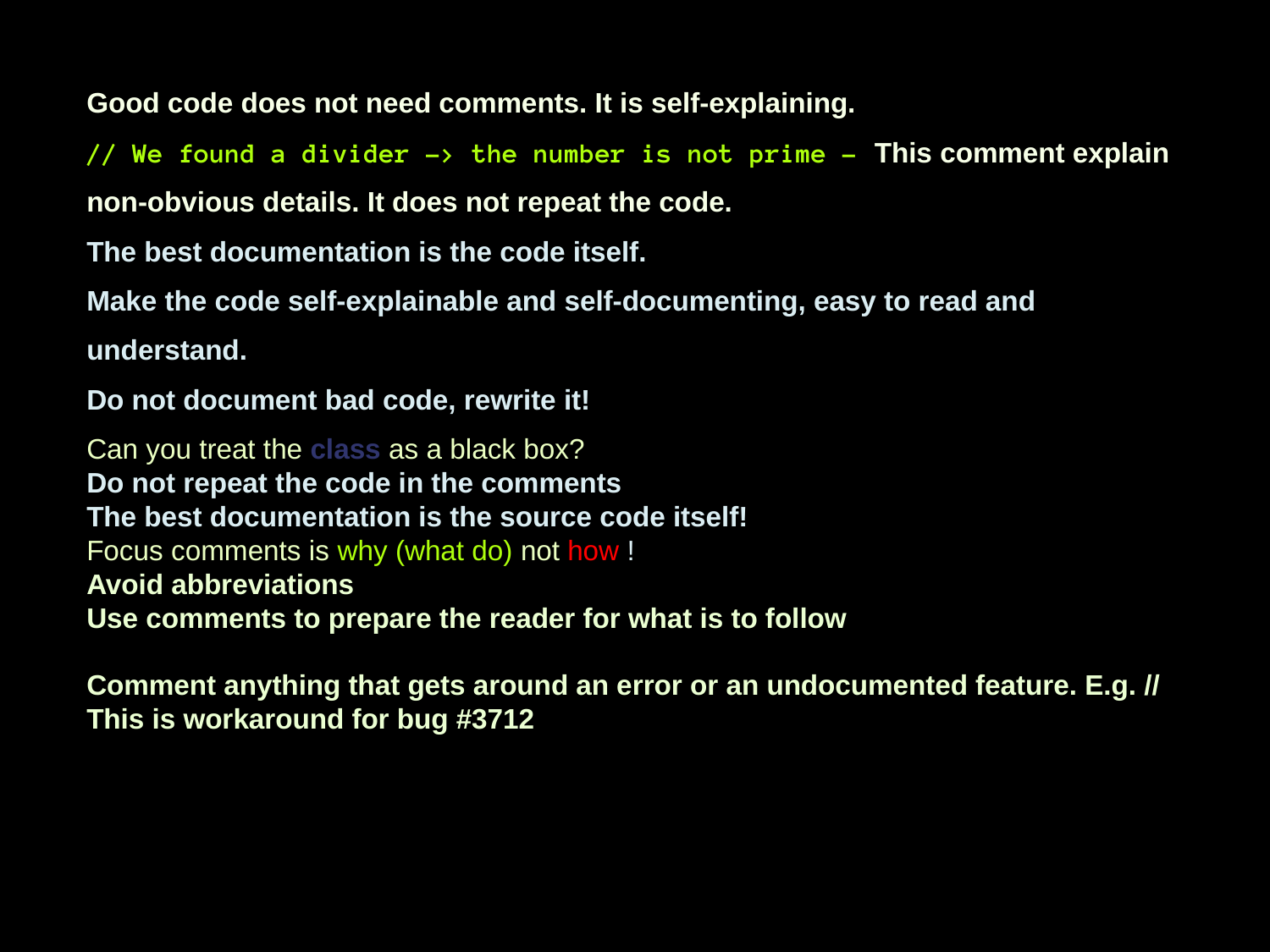

Good code does not need comments. It is self-explaining.
// We found a divider -> the number is not prime - This comment explain non-obvious details. It does not repeat the code.
The best documentation is the code itself.
Make the code self-explainable and self-documenting, easy to read and understand.
Do not document bad code, rewrite it!
Can you treat the class as a black box?
Do not repeat the code in the comments
The best documentation is the source code itself!
Focus comments is why (what do) not how !
Avoid abbreviations
Use comments to prepare the reader for what is to follow

Comment anything that gets around an error or an undocumented feature. E.g. // This is workaround for bug #3712